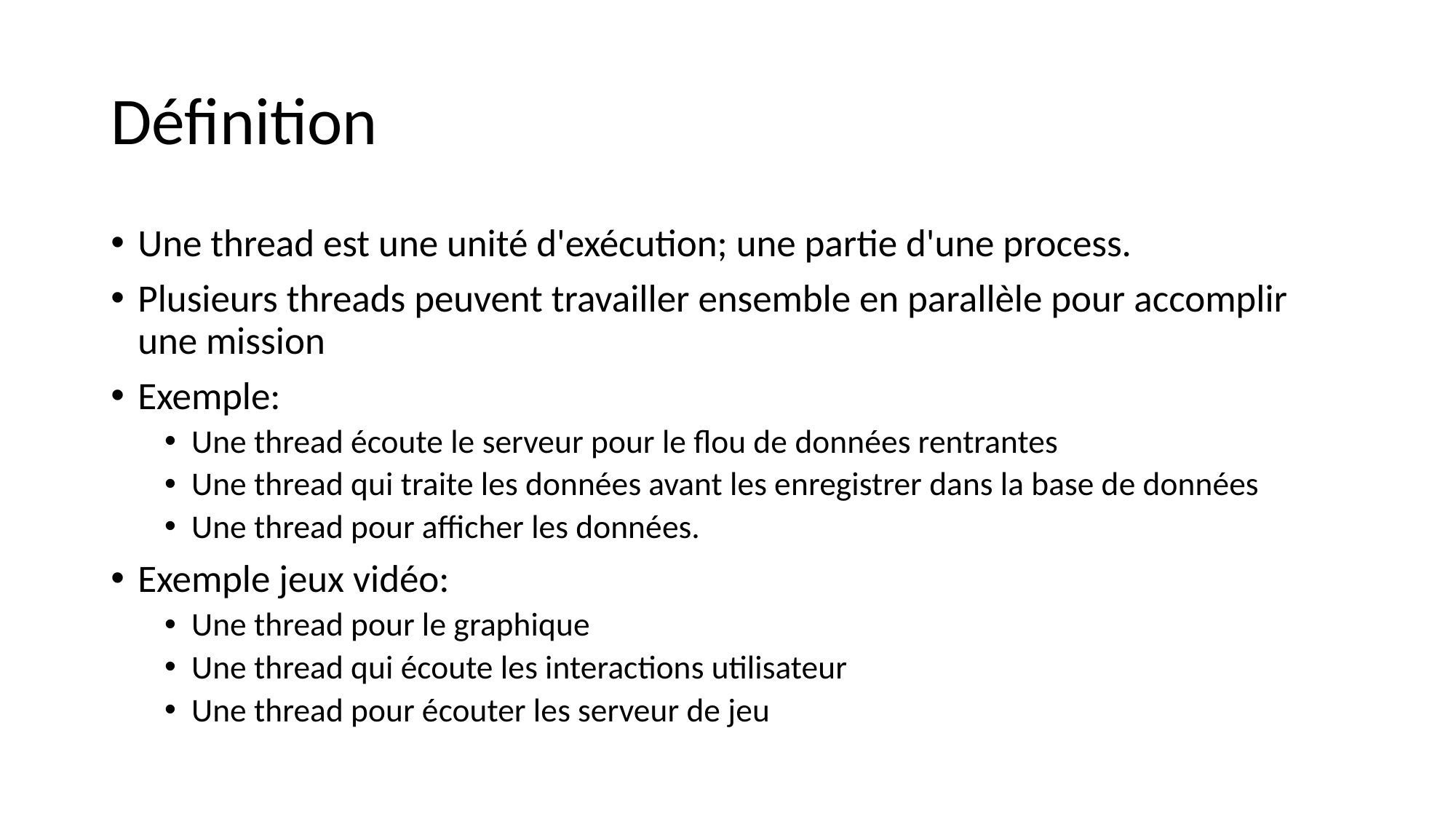

# Définition
Une thread est une unité d'exécution; une partie d'une process.
Plusieurs threads peuvent travailler ensemble en parallèle pour accomplir une mission
Exemple:
Une thread écoute le serveur pour le flou de données rentrantes
Une thread qui traite les données avant les enregistrer dans la base de données
Une thread pour afficher les données.
Exemple jeux vidéo:
Une thread pour le graphique
Une thread qui écoute les interactions utilisateur
Une thread pour écouter les serveur de jeu